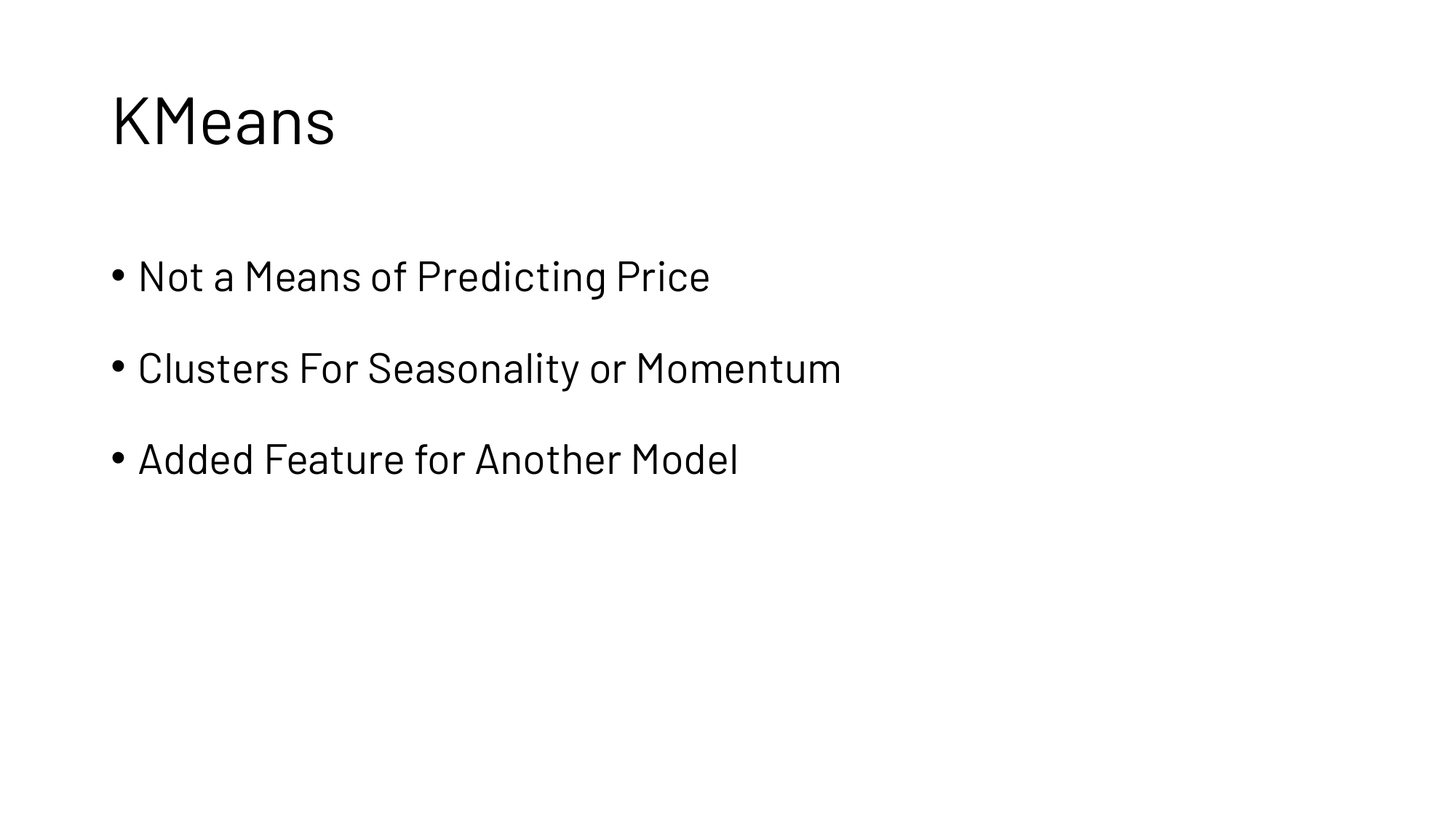

# KMeans
Not a Means of Predicting Price
Clusters For Seasonality or Momentum
Added Feature for Another Model